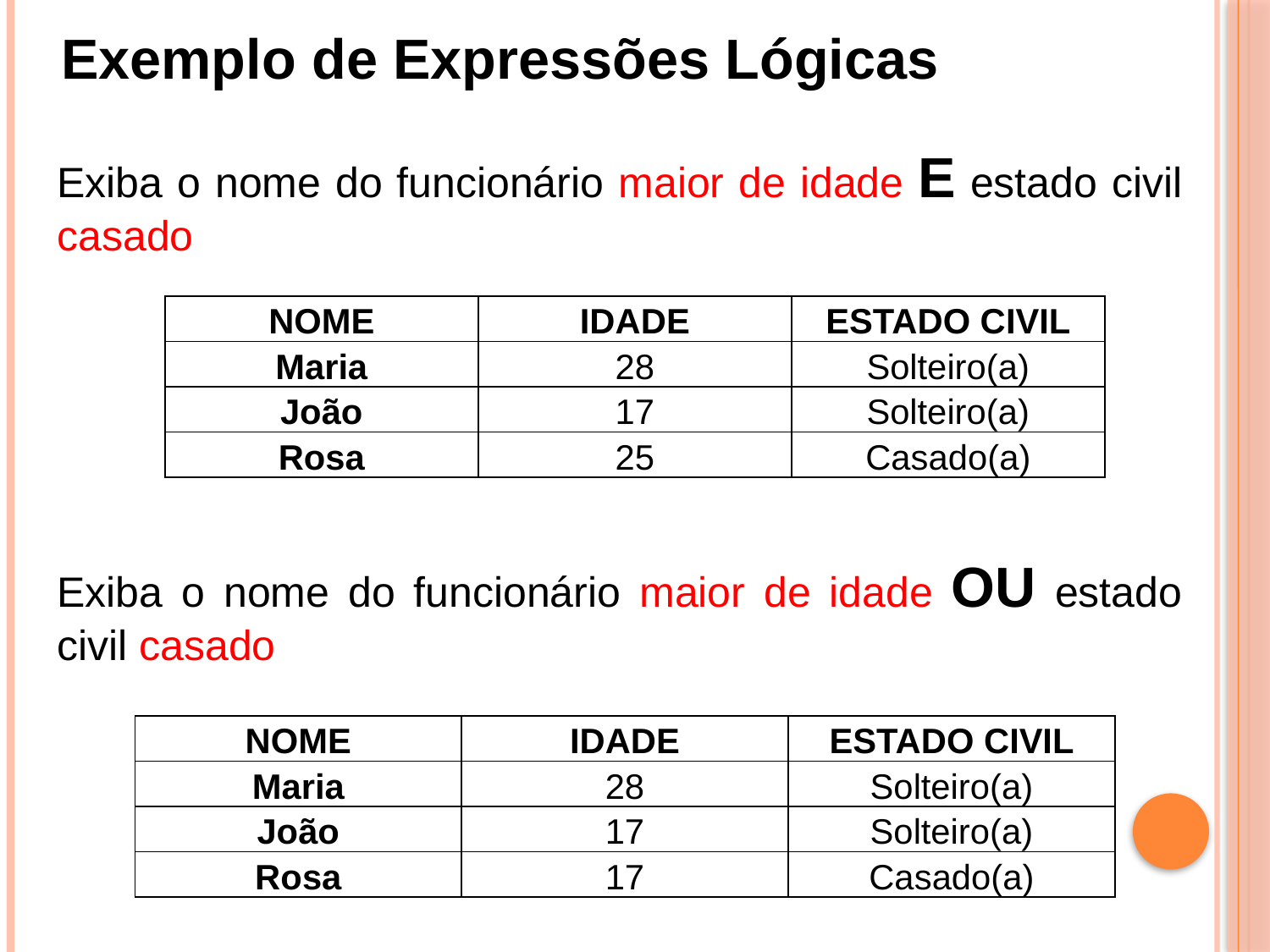

Exemplo de Expressões Lógicas
Exiba o nome do funcionário maior de idade E estado civil casado
| NOME | IDADE | ESTADO CIVIL |
| --- | --- | --- |
| Maria | 28 | Solteiro(a) |
| João | 17 | Solteiro(a) |
| Rosa | 25 | Casado(a) |
Exiba o nome do funcionário maior de idade OU estado civil casado
| NOME | IDADE | ESTADO CIVIL |
| --- | --- | --- |
| Maria | 28 | Solteiro(a) |
| João | 17 | Solteiro(a) |
| Rosa | 17 | Casado(a) |